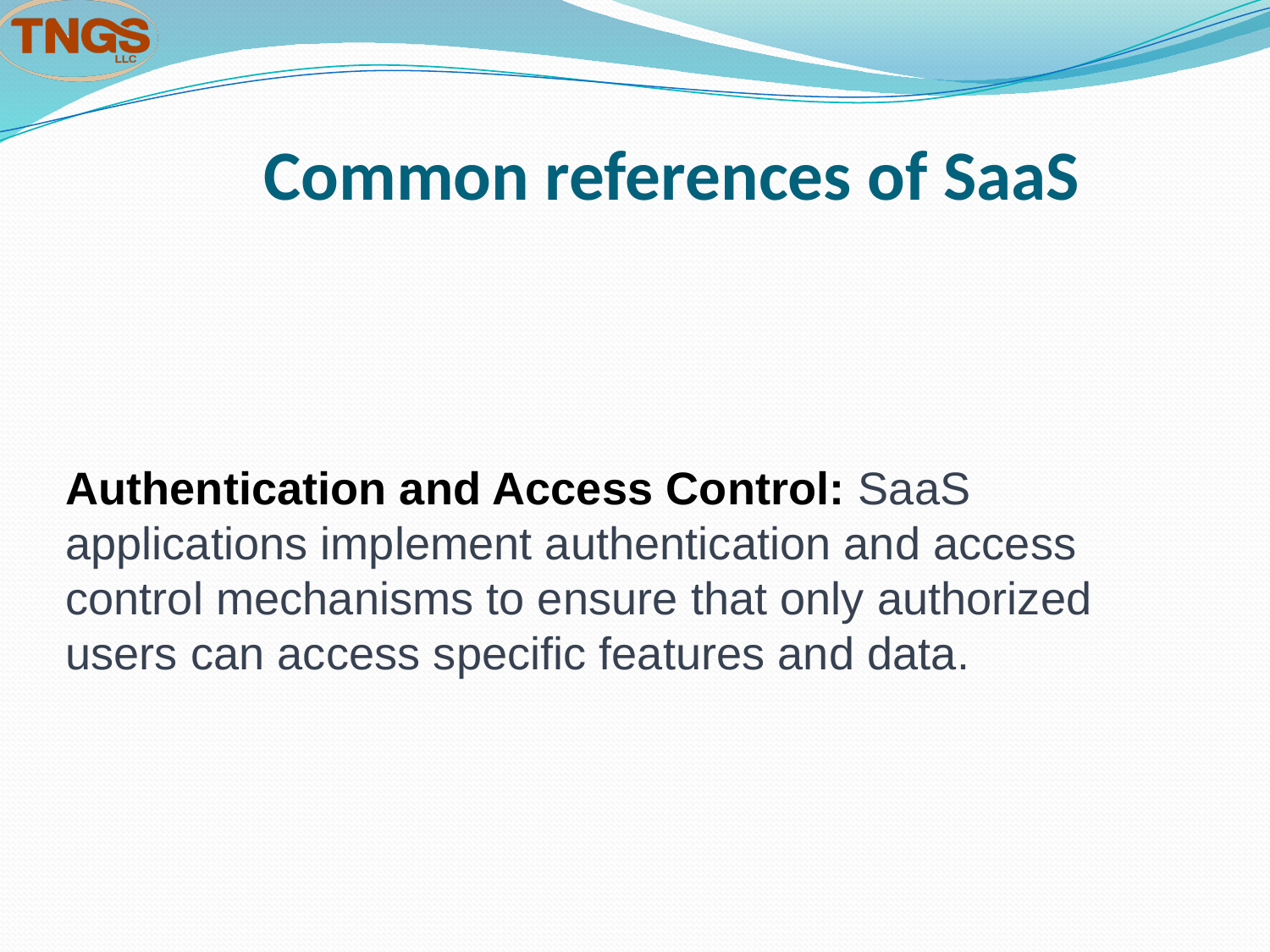

# Common references of SaaS
Authentication and Access Control: SaaS applications implement authentication and access control mechanisms to ensure that only authorized users can access specific features and data.